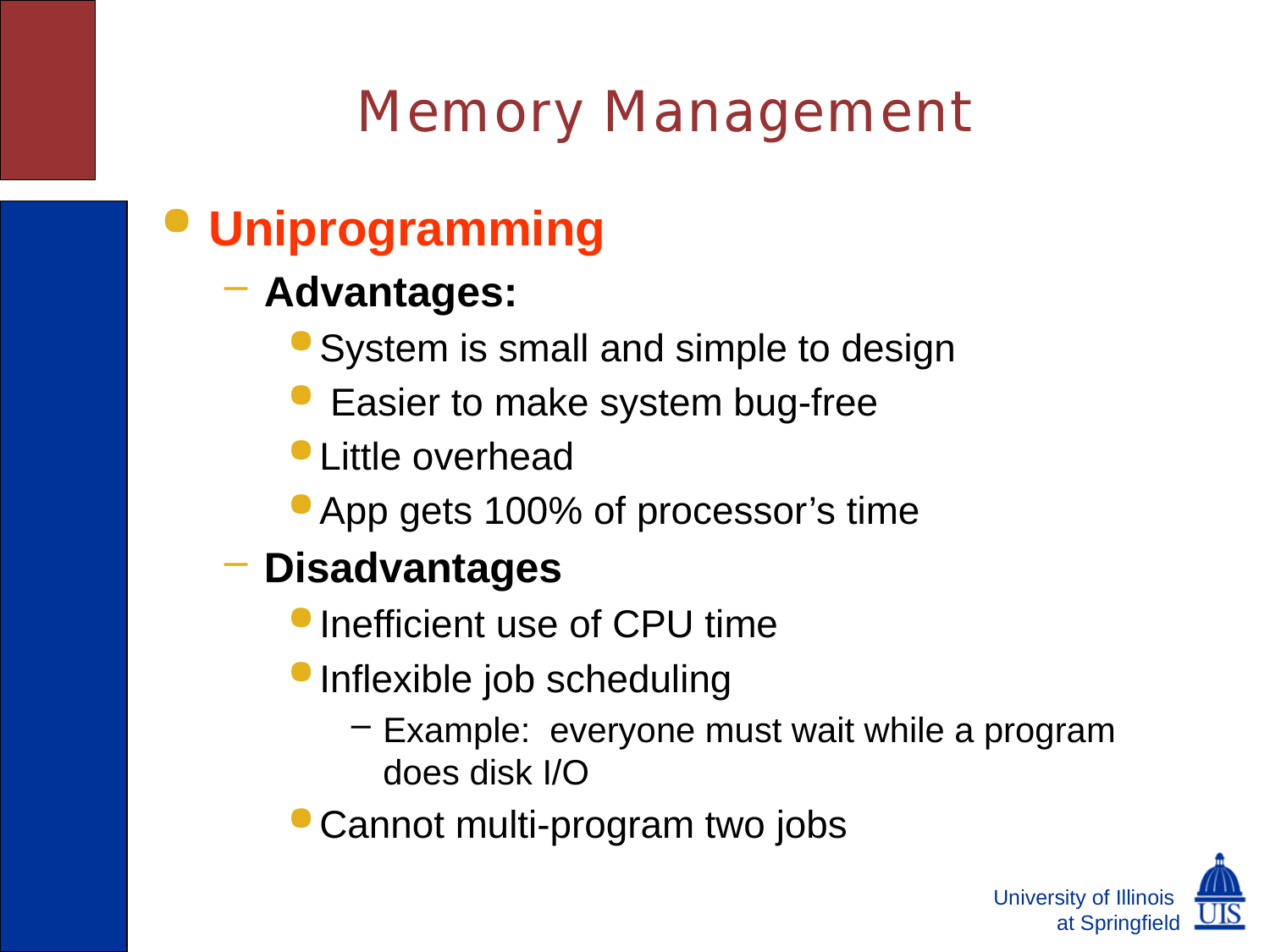

# Memory Management
Uniprogramming
Advantages:
System is small and simple to design
 Easier to make system bug-free
Little overhead
App gets 100% of processor’s time
Disadvantages
Inefficient use of CPU time
Inflexible job scheduling
Example:  everyone must wait while a program does disk I/O
Cannot multi-program two jobs